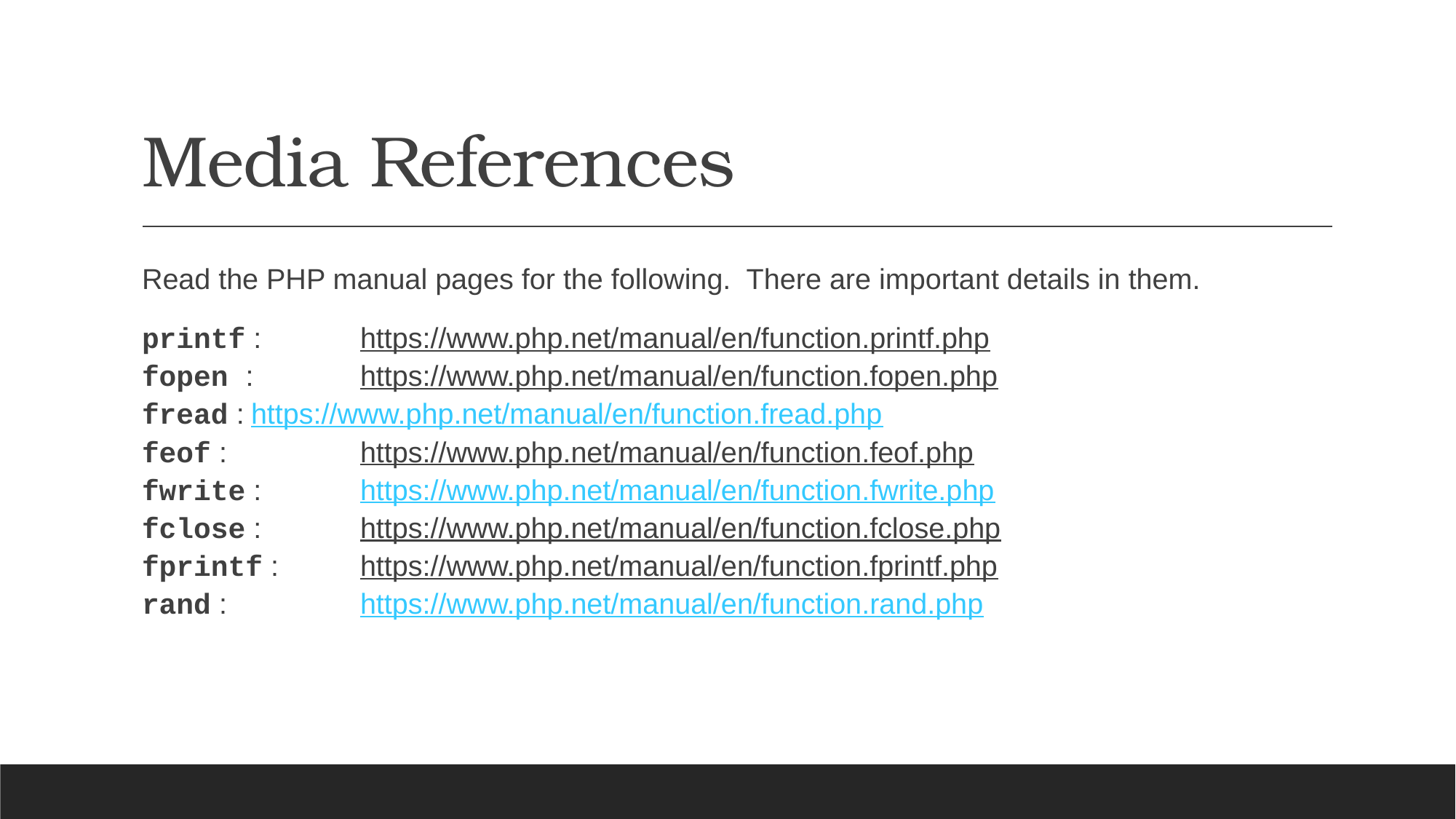

# Media References
Read the PHP manual pages for the following.  There are important details in them.
printf :	https://www.php.net/manual/en/function.printf.php
fopen : 	https://www.php.net/manual/en/function.fopen.php
fread :	https://www.php.net/manual/en/function.fread.php
feof : 		https://www.php.net/manual/en/function.feof.php
fwrite : 	https://www.php.net/manual/en/function.fwrite.php
fclose : 	https://www.php.net/manual/en/function.fclose.php
fprintf : 	https://www.php.net/manual/en/function.fprintf.php
rand : 		https://www.php.net/manual/en/function.rand.php